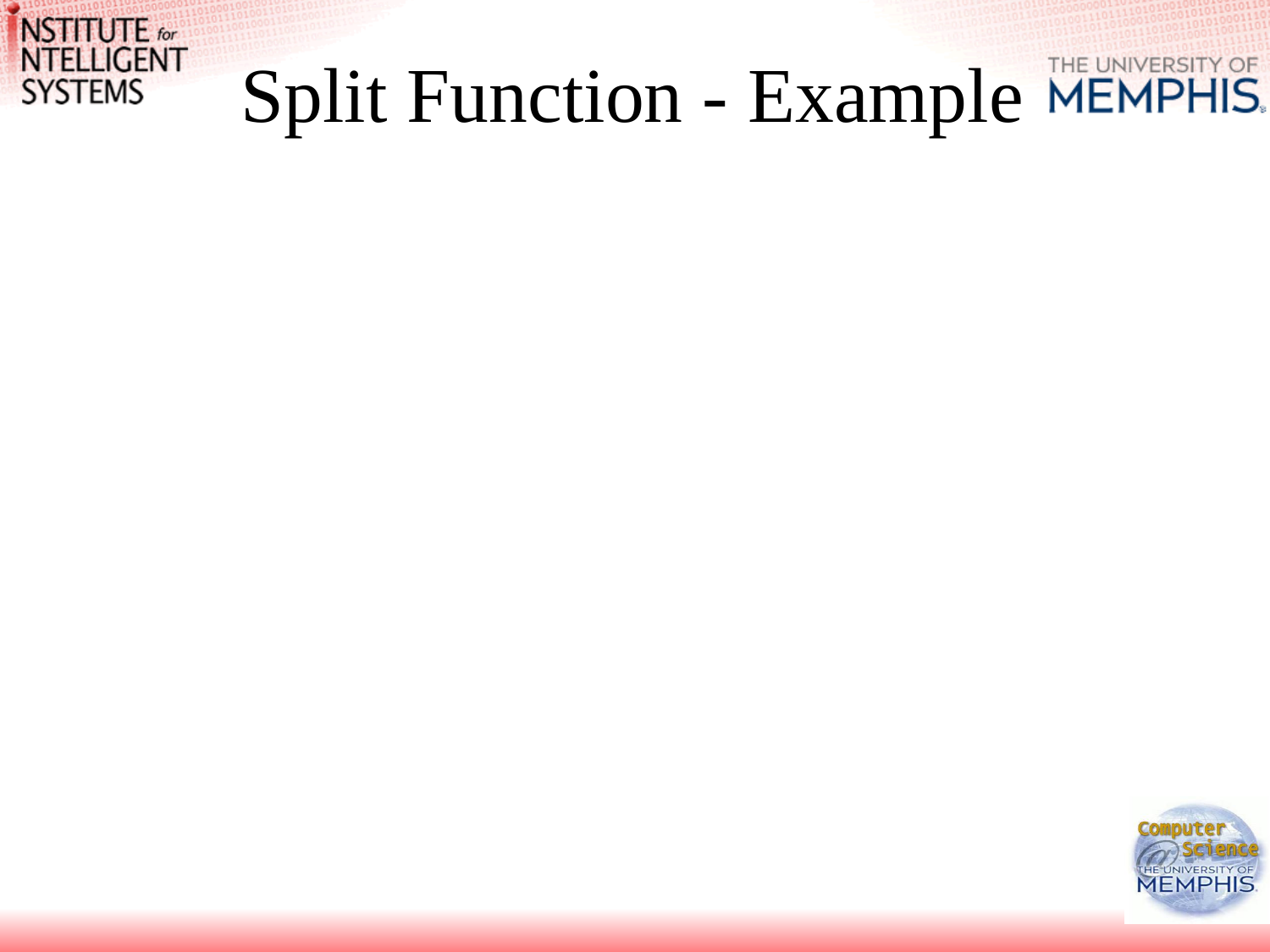

# Split Function - Example

Example:

1. Separate simple punctuation from words in a text (, . ; ! ? ( ) )

2. Add all the digits in a number